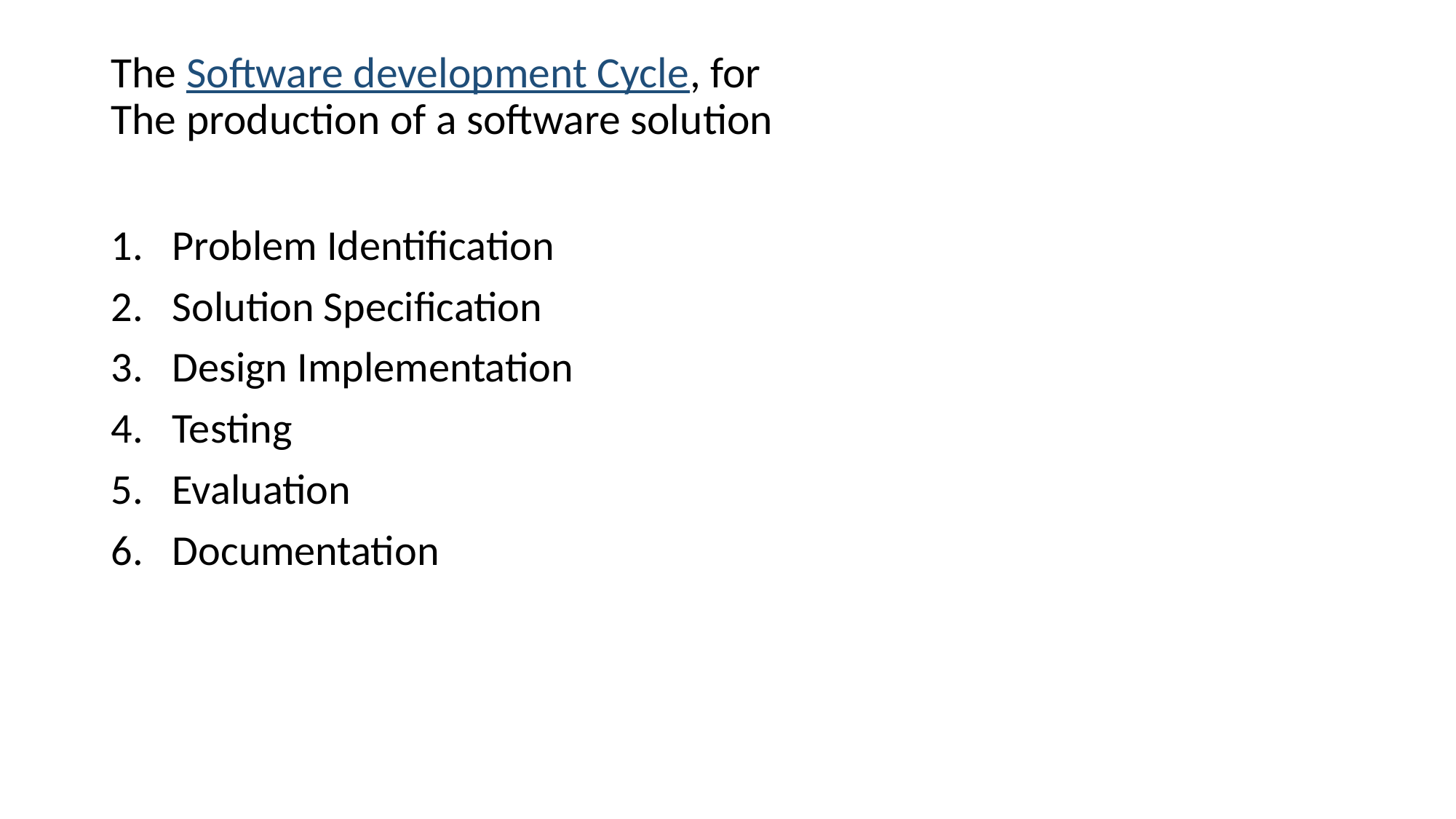

# The Software development Cycle, for The production of a software solution
Problem Identification
Solution Specification
Design Implementation
Testing
Evaluation
Documentation